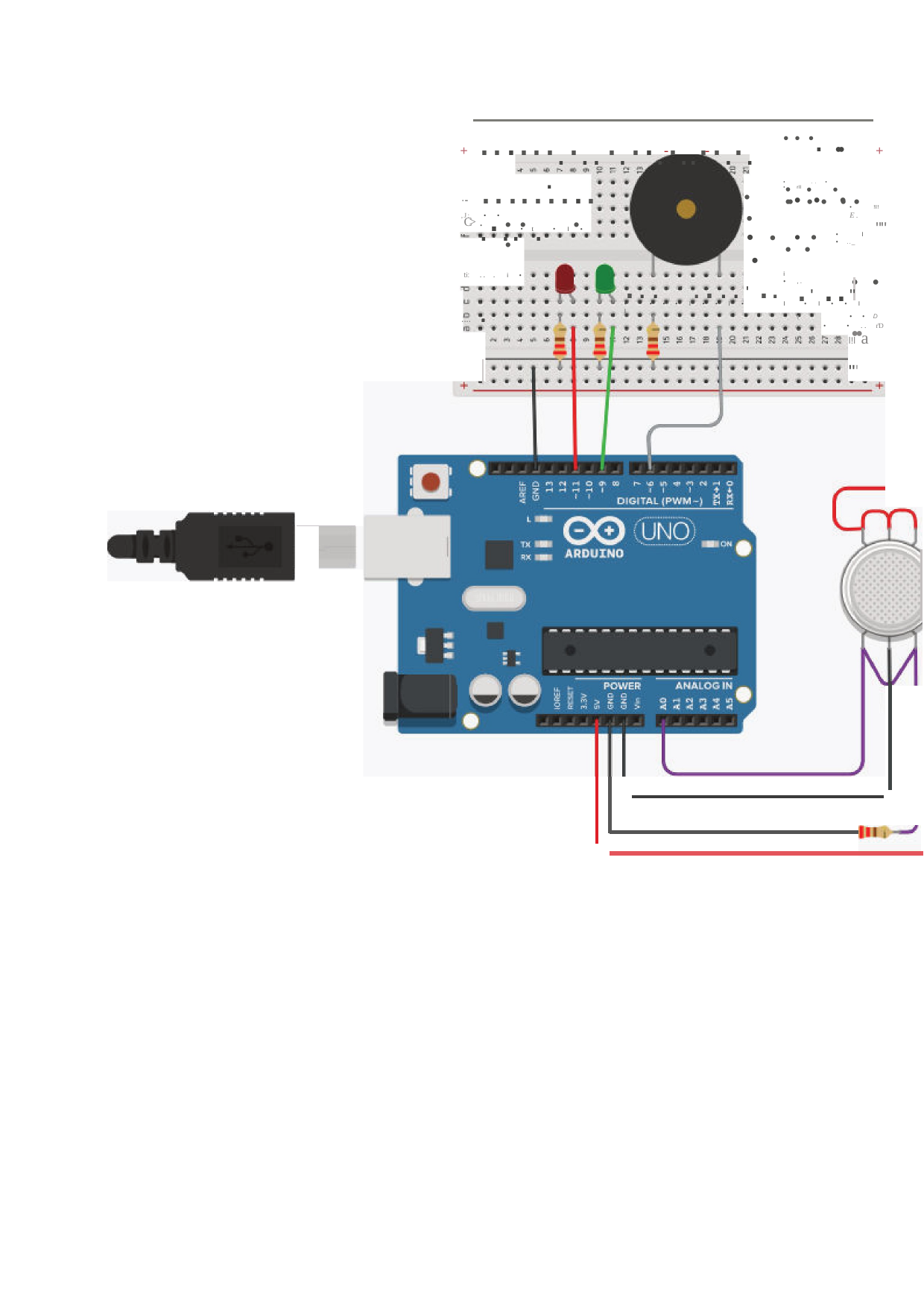

...........................•   t. •    I  •
•  • •. .. •.•. •.

+
-	-
+

.
·-   .........
,J:     •    •
.. .. .. . .
•      ..     •      •     rll
•  •
•     !I!   E.
•  •	•  •
C>  .
""
• • •  •  •
•    I •  .._
. ...
...	' ....' ..
.' .."'
i  •    ,.
ti:    ..   . i  •

..:.   .
u
I  •    I  •    •    I
•    •    •   •    I  •    •    I  •    I
•  D
•   •    ..	r'D
l!l  a
"'